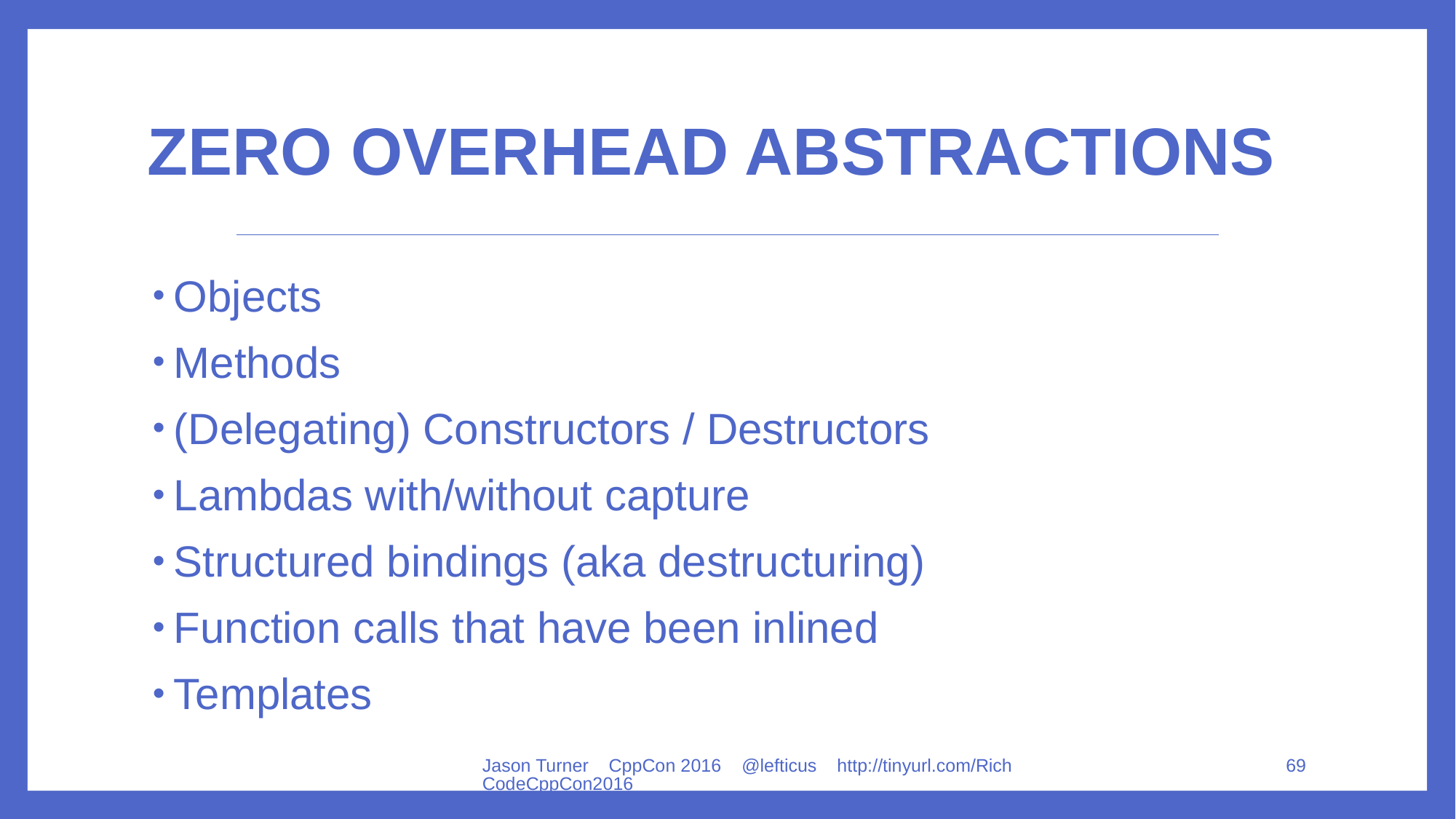

# Zero overhead abstractions
Objects
Methods
(Delegating) Constructors / Destructors
Lambdas with/without capture
Structured bindings (aka destructuring)
Function calls that have been inlined
Templates
Jason Turner    CppCon 2016    @lefticus    http://tinyurl.com/RichCodeCppCon2016
69